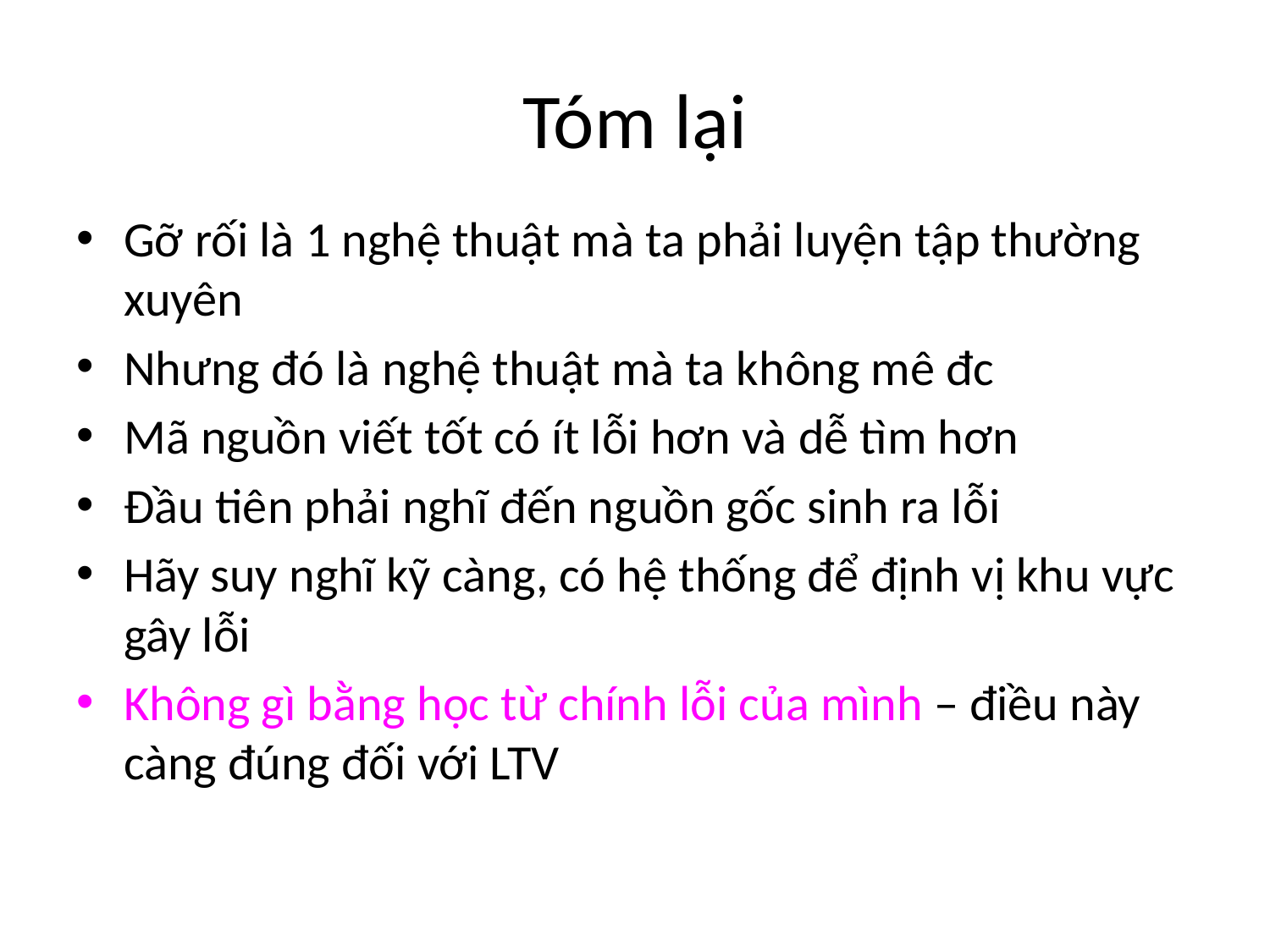

# Tóm lại
Gỡ rối là 1 nghệ thuật mà ta phải luyện tập thường xuyên
Nhưng đó là nghệ thuật mà ta không mê đc
Mã nguồn viết tốt có ít lỗi hơn và dễ tìm hơn
Đầu tiên phải nghĩ đến nguồn gốc sinh ra lỗi
Hãy suy nghĩ kỹ càng, có hệ thống để định vị khu vực gây lỗi
Không gì bằng học từ chính lỗi của mình – điều này càng đúng đối với LTV